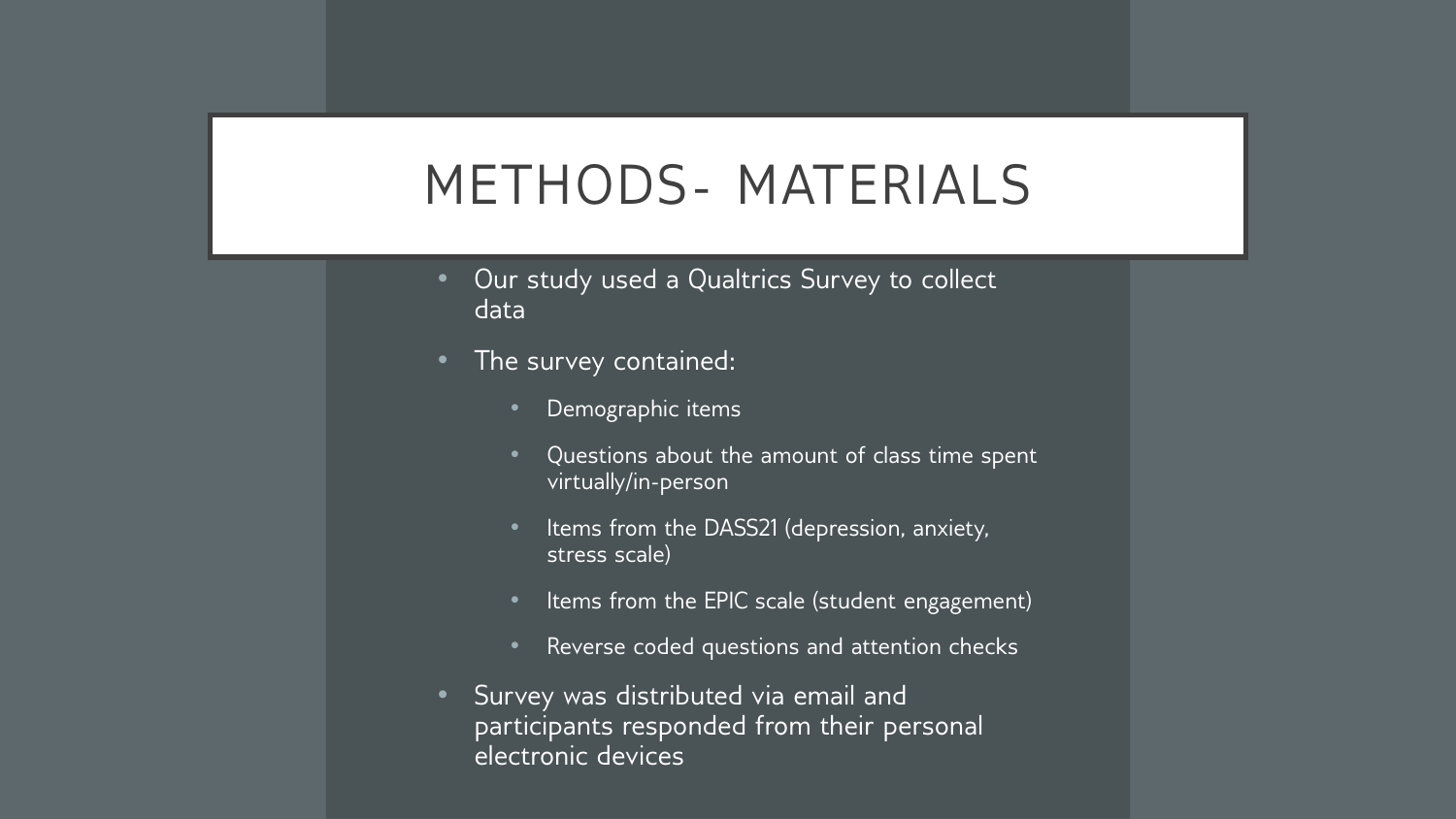

# Methods- Materials
Our study used a Qualtrics Survey to collect data
The survey contained:
Demographic items
Questions about the amount of class time spent virtually/in-person
Items from the DASS21 (depression, anxiety, stress scale)
Items from the EPIC scale (student engagement)
Reverse coded questions and attention checks
Survey was distributed via email and participants responded from their personal electronic devices